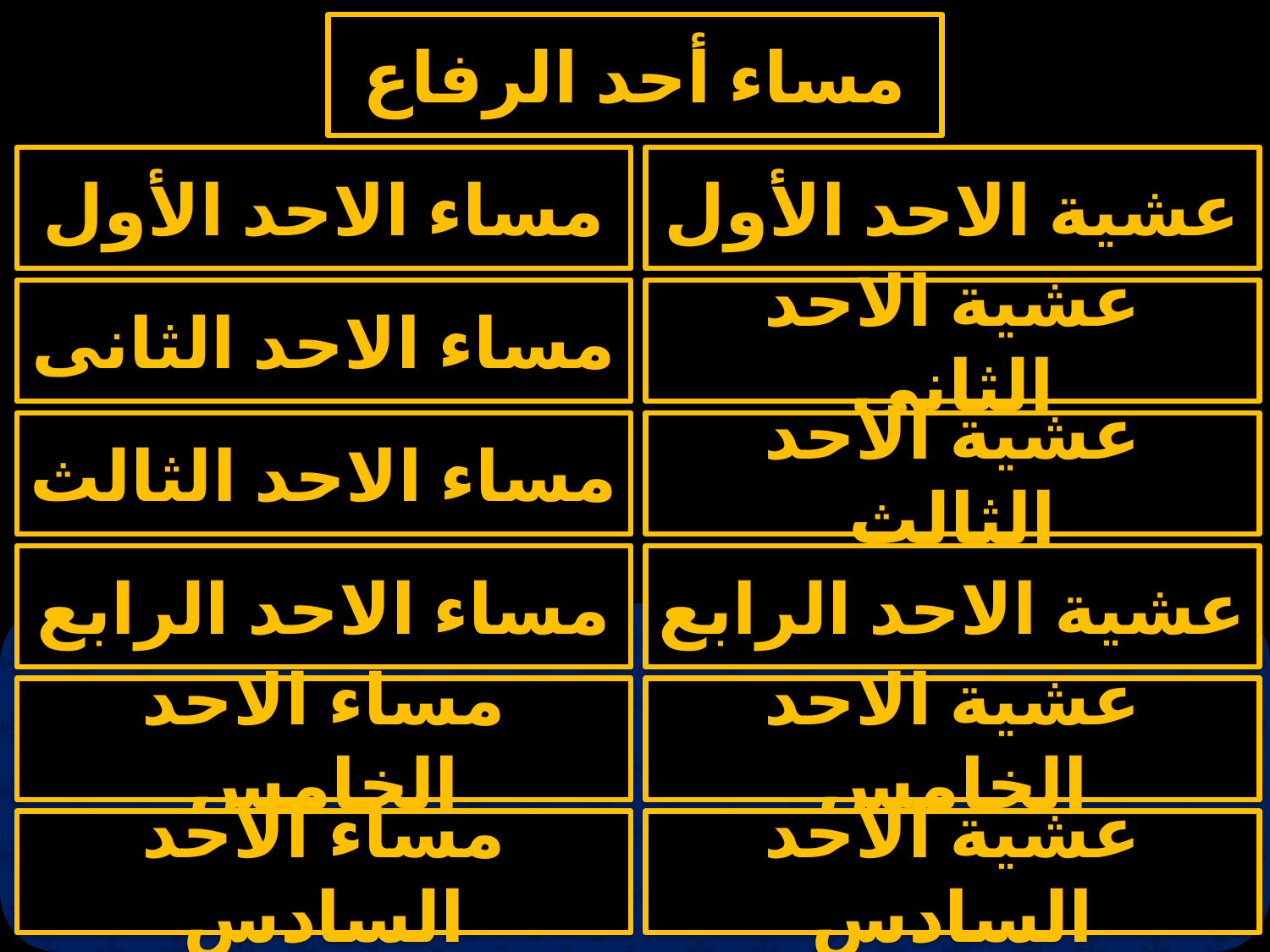

# القراءات
مساء أحد الرفاع
مساء الاحد الأول
عشية الاحد الأول
مساء الاحد الثانى
عشية الاحد الثانى
مساء الاحد الثالث
عشية الاحد الثالث
مساء الاحد الرابع
عشية الاحد الرابع
مساء الاحد الخامس
عشية الاحد الخامس
مساء الاحد السادس
عشية الاحد السادس